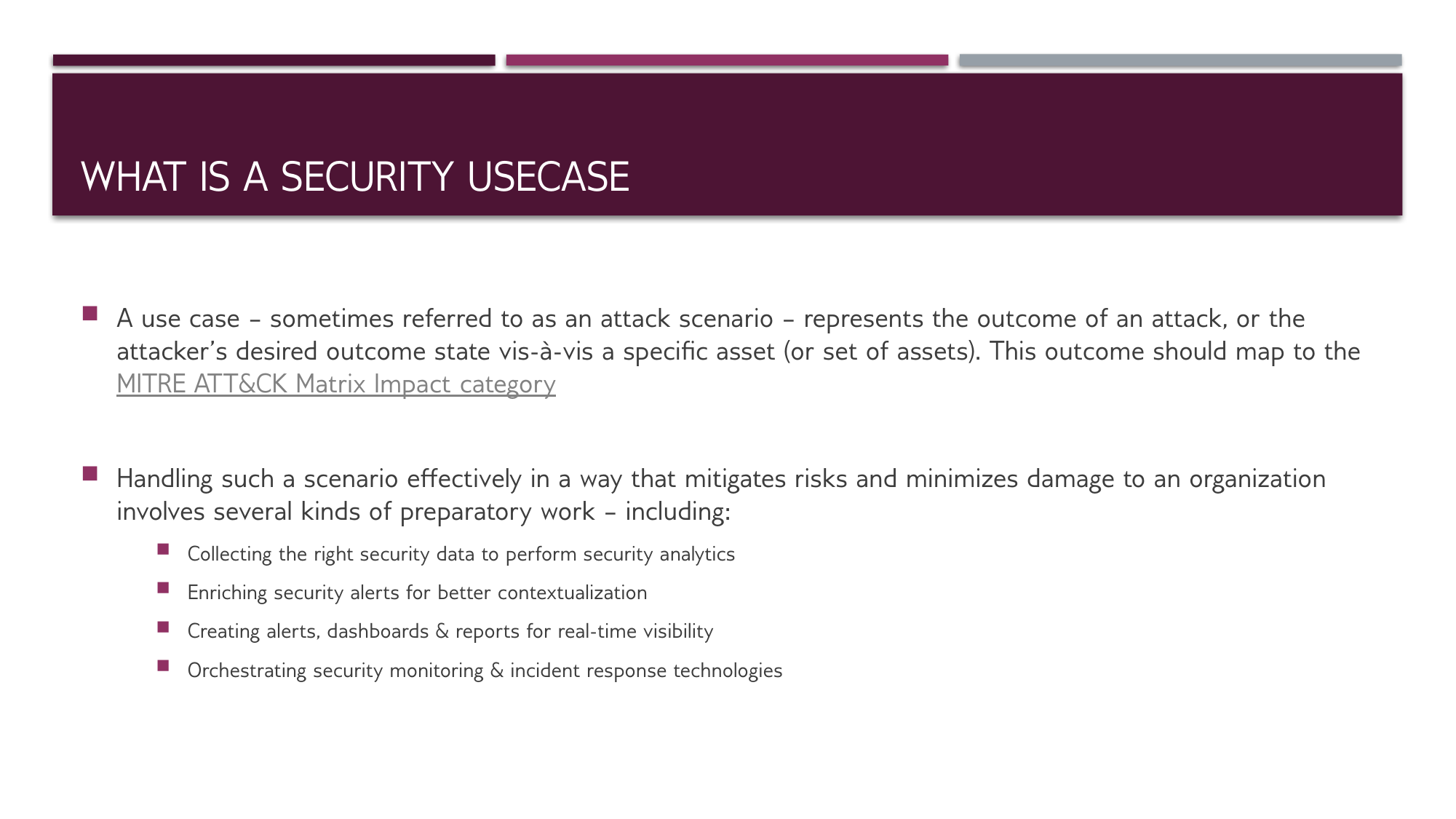

# What is a security usecase
A use case – sometimes referred to as an attack scenario – represents the outcome of an attack, or the attacker’s desired outcome state vis-à-vis a specific asset (or set of assets). This outcome should map to the MITRE ATT&CK Matrix Impact category

Handling such a scenario effectively in a way that mitigates risks and minimizes damage to an organization involves several kinds of preparatory work – including:
Collecting the right security data to perform security analytics
Enriching security alerts for better contextualization
Creating alerts, dashboards & reports for real-time visibility
Orchestrating security monitoring & incident response technologies